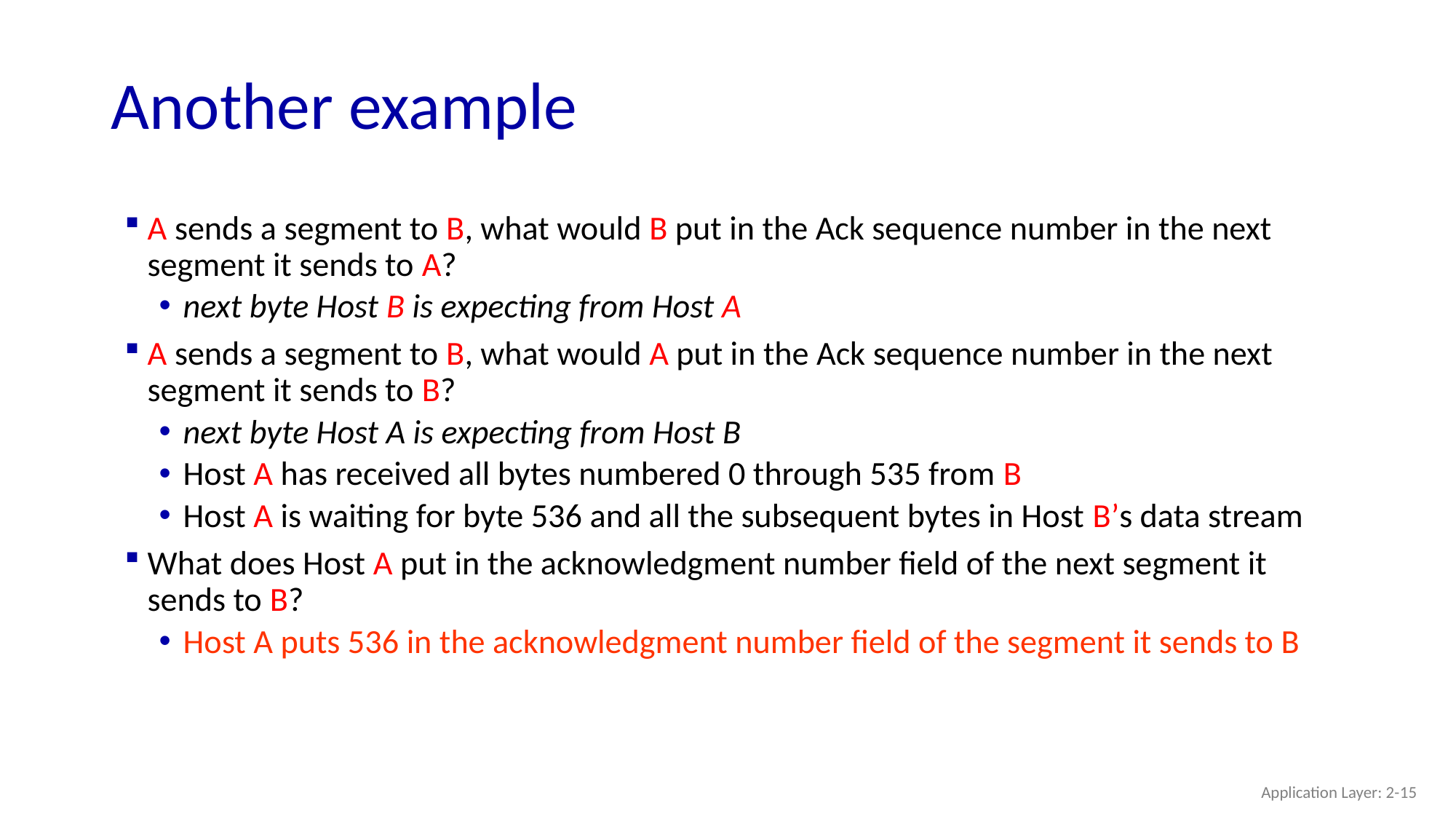

# Another example
A sends a segment to B, what would B put in the Ack sequence number in the next segment it sends to A?
next byte Host B is expecting from Host A
A sends a segment to B, what would A put in the Ack sequence number in the next segment it sends to B?
next byte Host A is expecting from Host B
Host A has received all bytes numbered 0 through 535 from B
Host A is waiting for byte 536 and all the subsequent bytes in Host B’s data stream
What does Host A put in the acknowledgment number field of the next segment it sends to B?
Host A puts 536 in the acknowledgment number field of the segment it sends to B

Application Layer: 2-15